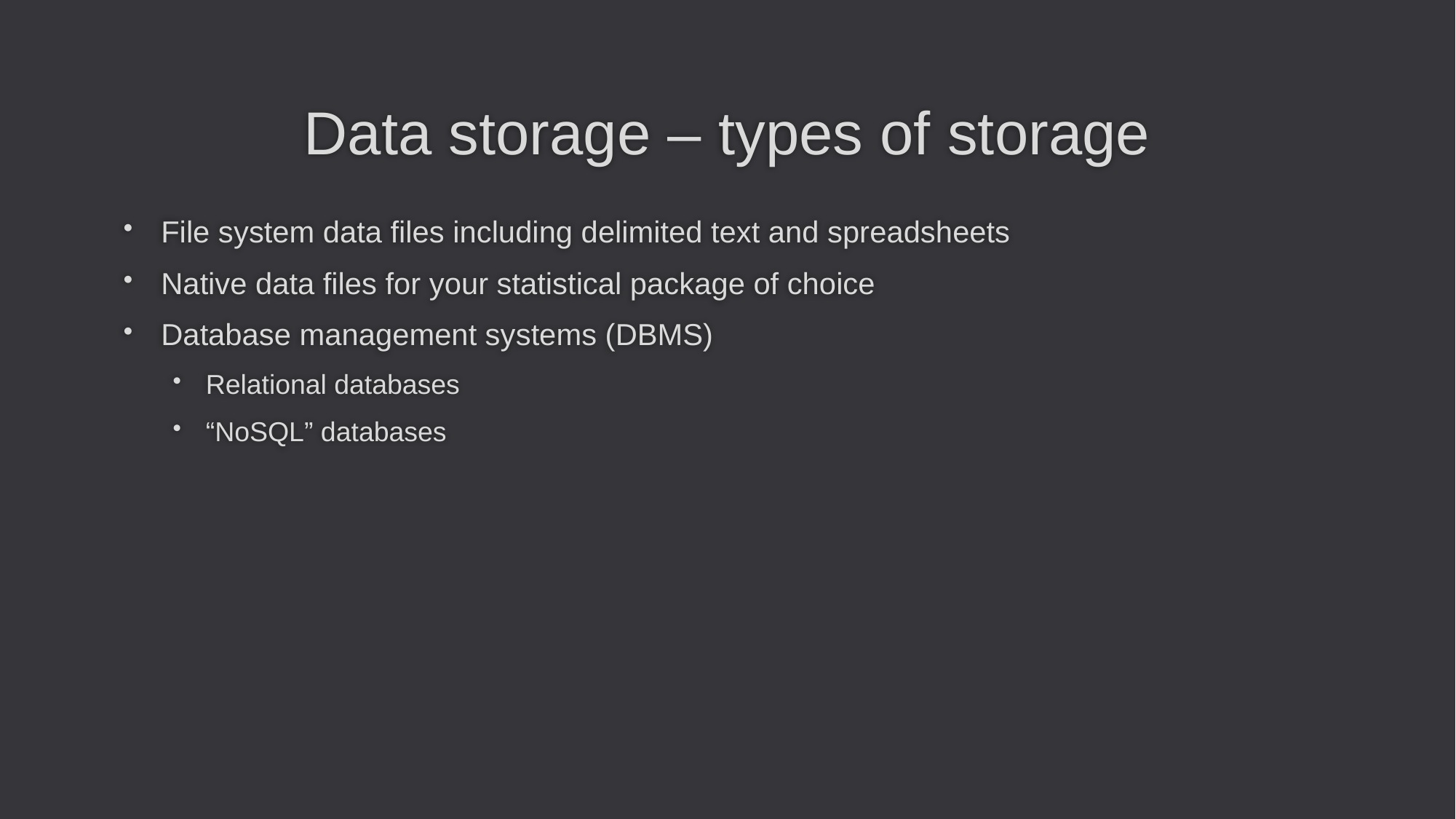

# Data storage – types of storage
File system data files including delimited text and spreadsheets
Native data files for your statistical package of choice
Database management systems (DBMS)
Relational databases
“NoSQL” databases